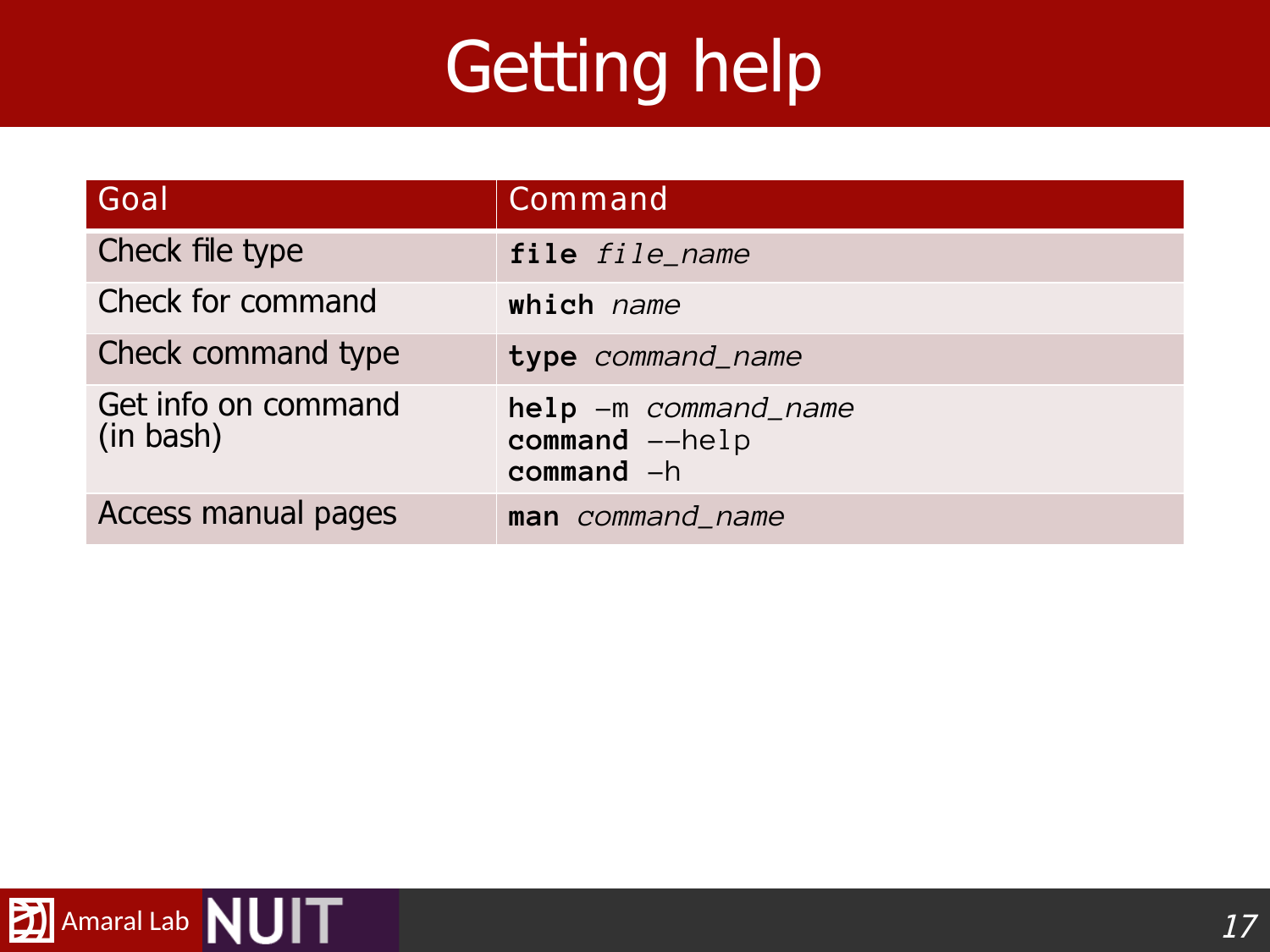

# Getting help
| Goal | Command |
| --- | --- |
| Check file type | file file\_name |
| Check for command | which name |
| Check command type | type command\_name |
| Get info on command (in bash) | help -m command\_name command --help command -h |
| Access manual pages | man command\_name |